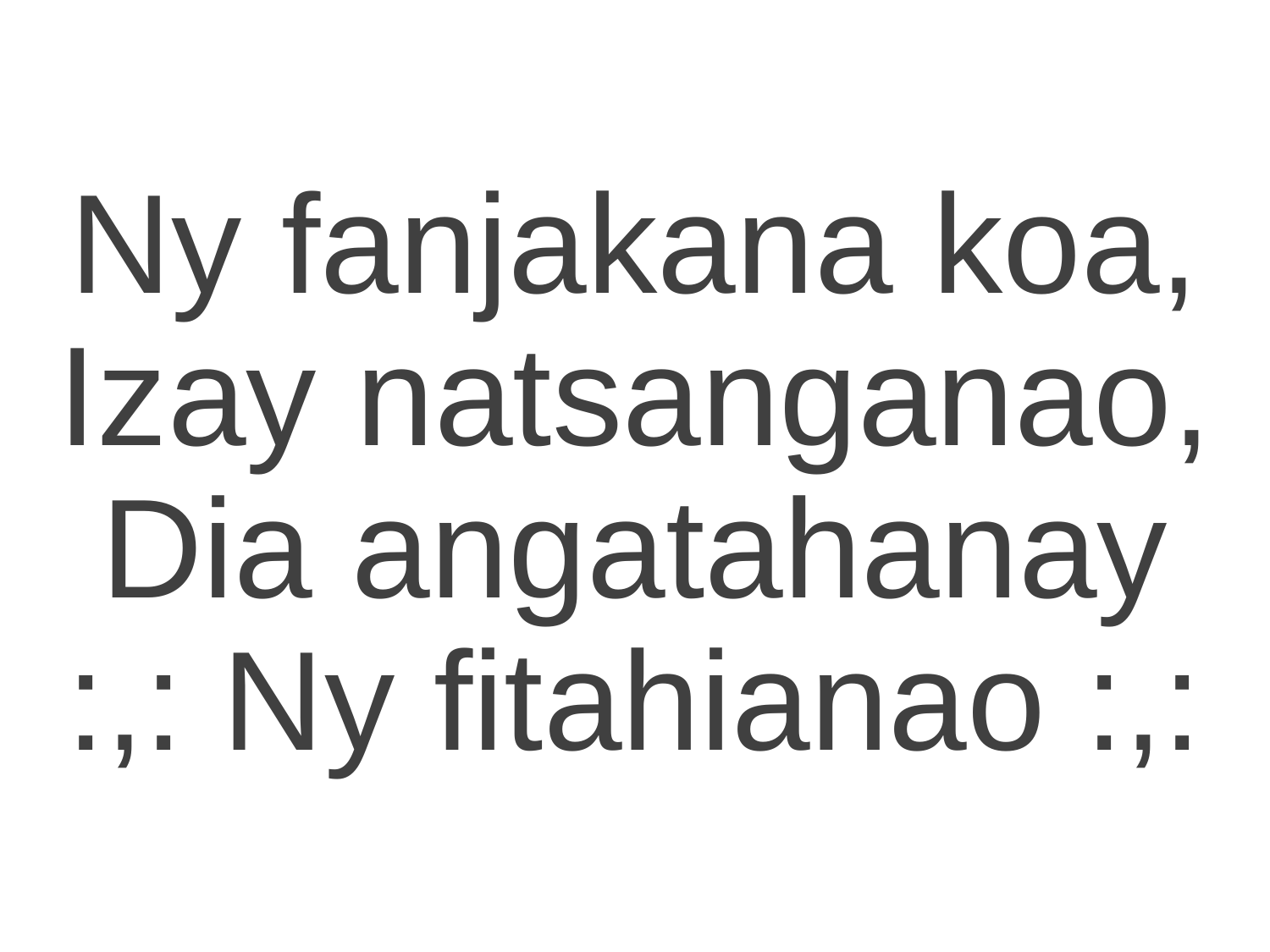

Ny fanjakana koa,
Izay natsanganao,
Dia angatahanay
:,: Ny fitahianao :,: